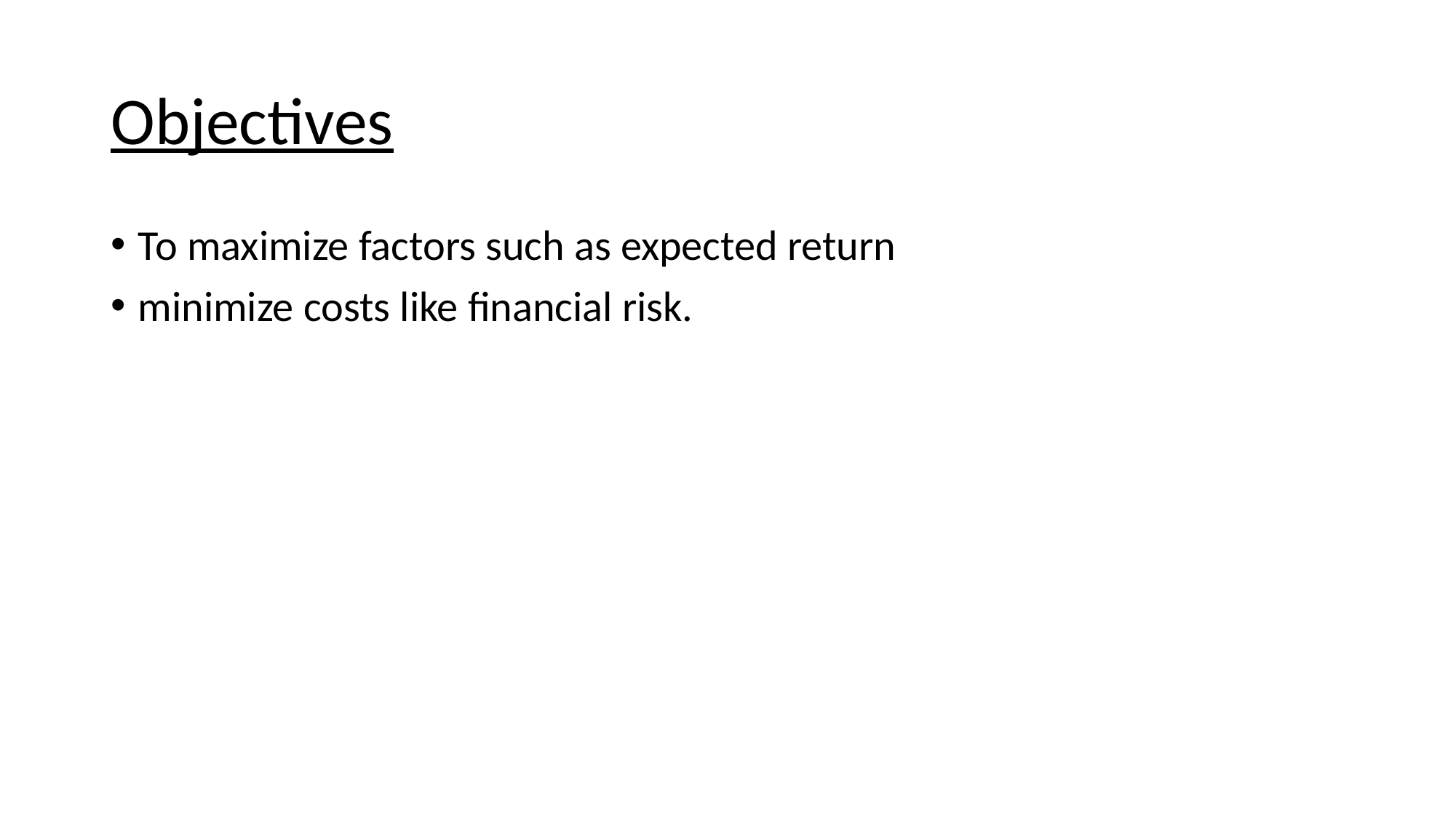

# Objectives
To maximize factors such as expected return
minimize costs like financial risk.